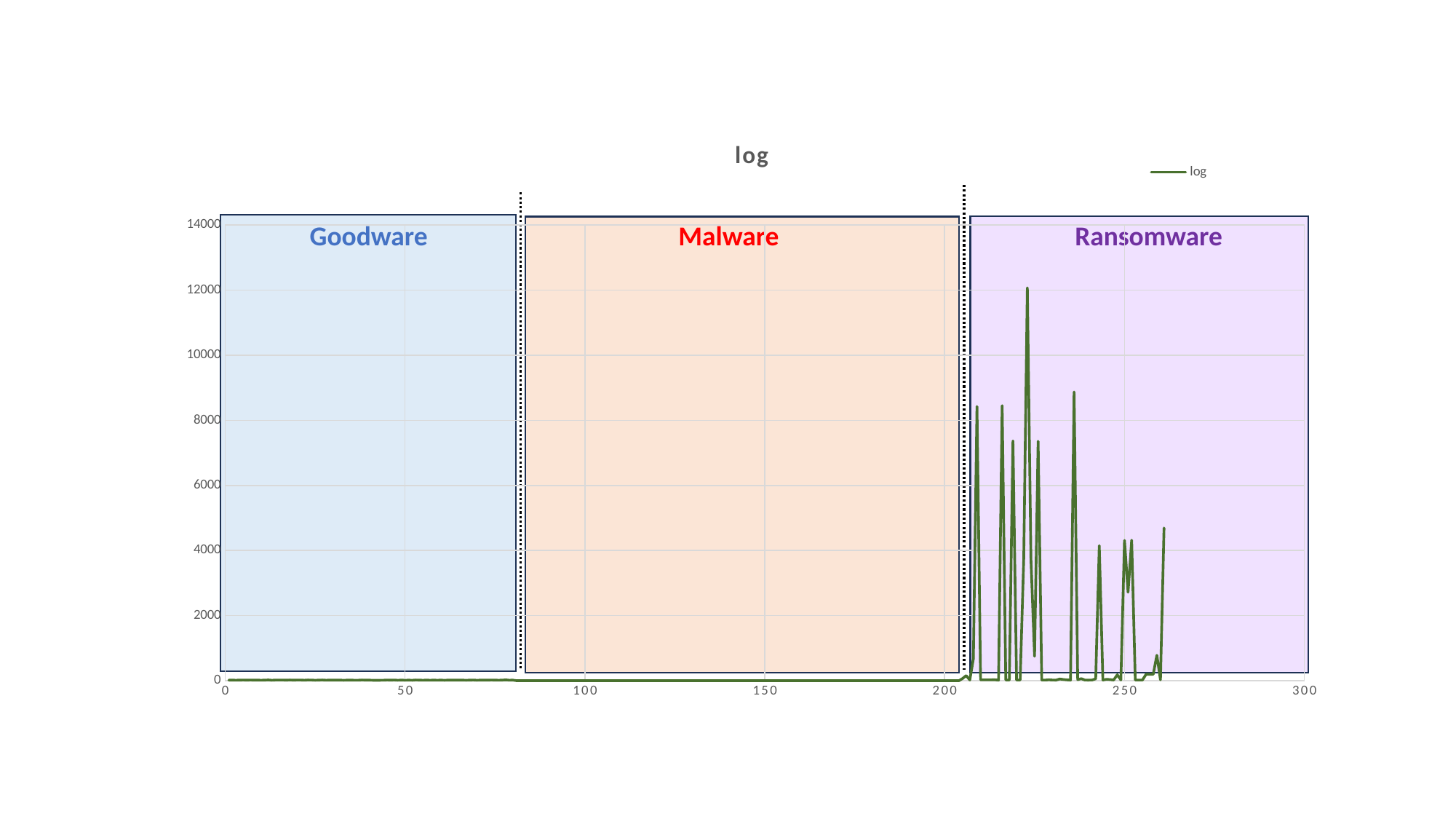

### Chart:

| Category | log |
|---|---|
Goodware
Malware
Ransomware